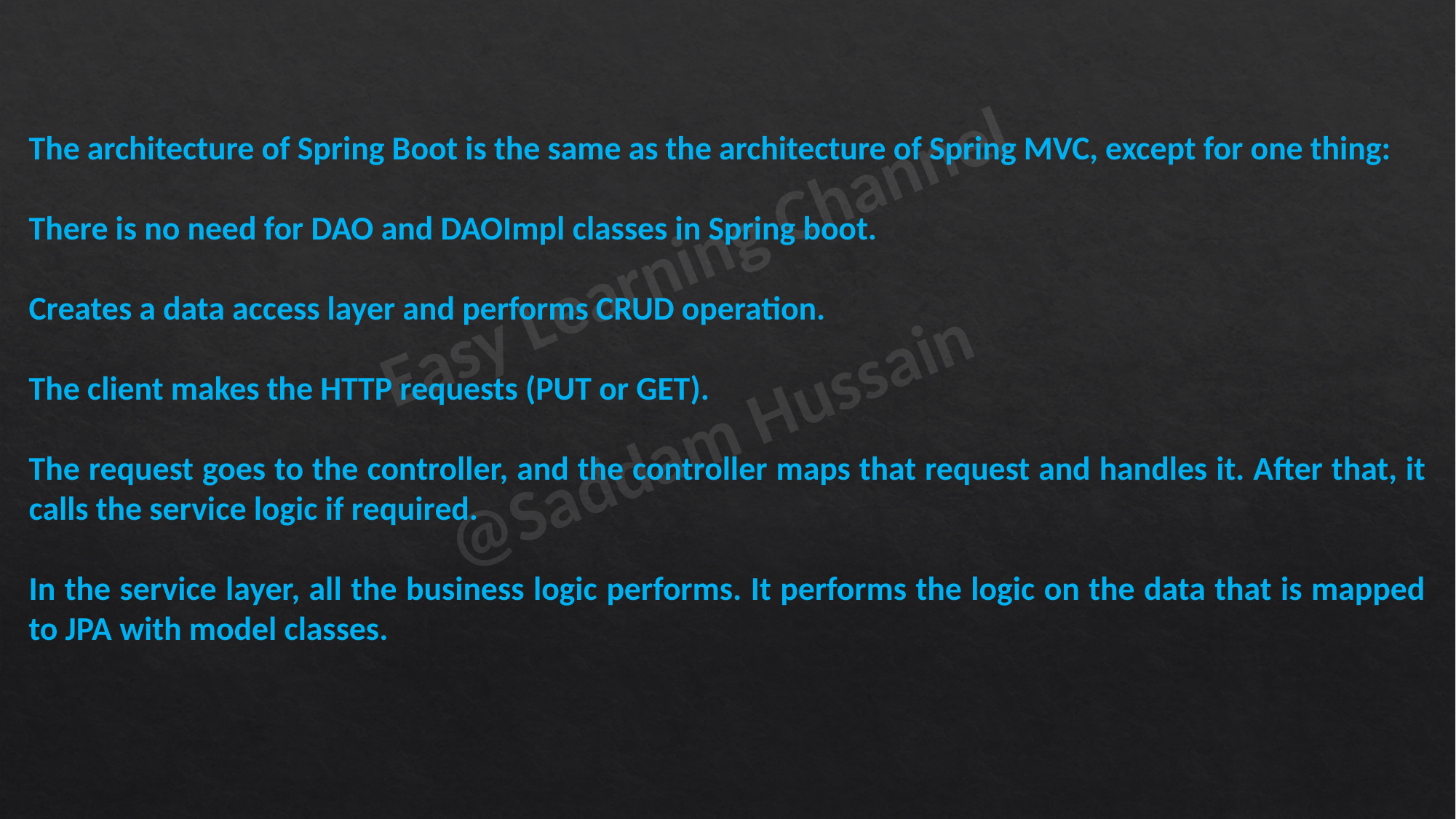

The architecture of Spring Boot is the same as the architecture of Spring MVC, except for one thing:

There is no need for DAO and DAOImpl classes in Spring boot.

Creates a data access layer and performs CRUD operation.

The client makes the HTTP requests (PUT or GET).

The request goes to the controller, and the controller maps that request and handles it. After that, it calls the service logic if required.

In the service layer, all the business logic performs. It performs the logic on the data that is mapped to JPA with model classes.